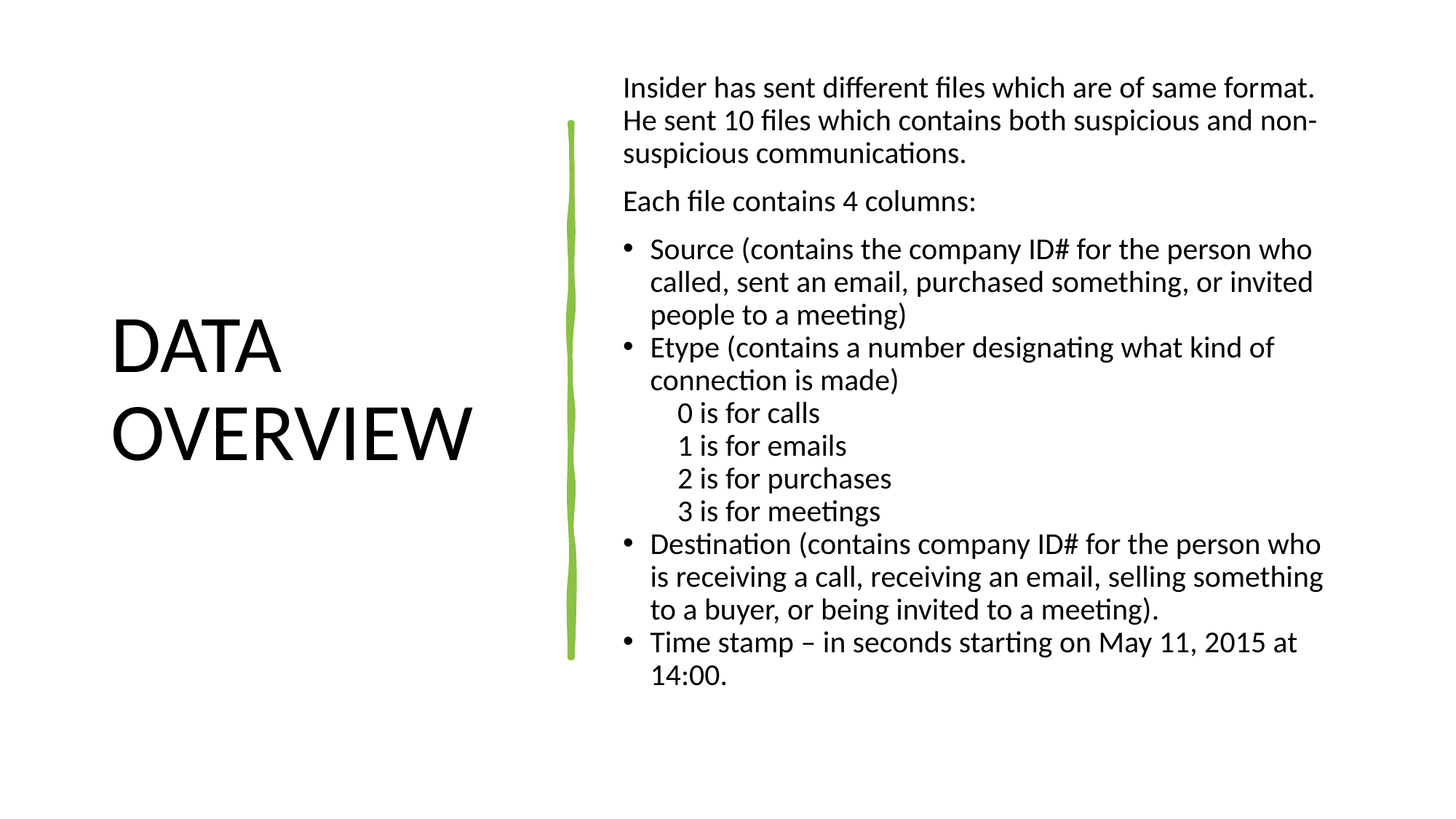

# DATA OVERVIEW
Insider has sent different files which are of same format. He sent 10 files which contains both suspicious and non-suspicious communications.
Each file contains 4 columns:
Source (contains the company ID# for the person who called, sent an email, purchased something, or invited people to a meeting)
Etype (contains a number designating what kind of connection is made)
0 is for calls
1 is for emails
2 is for purchases
3 is for meetings
Destination (contains company ID# for the person who is receiving a call, receiving an email, selling something to a buyer, or being invited to a meeting).
Time stamp – in seconds starting on May 11, 2015 at 14:00.